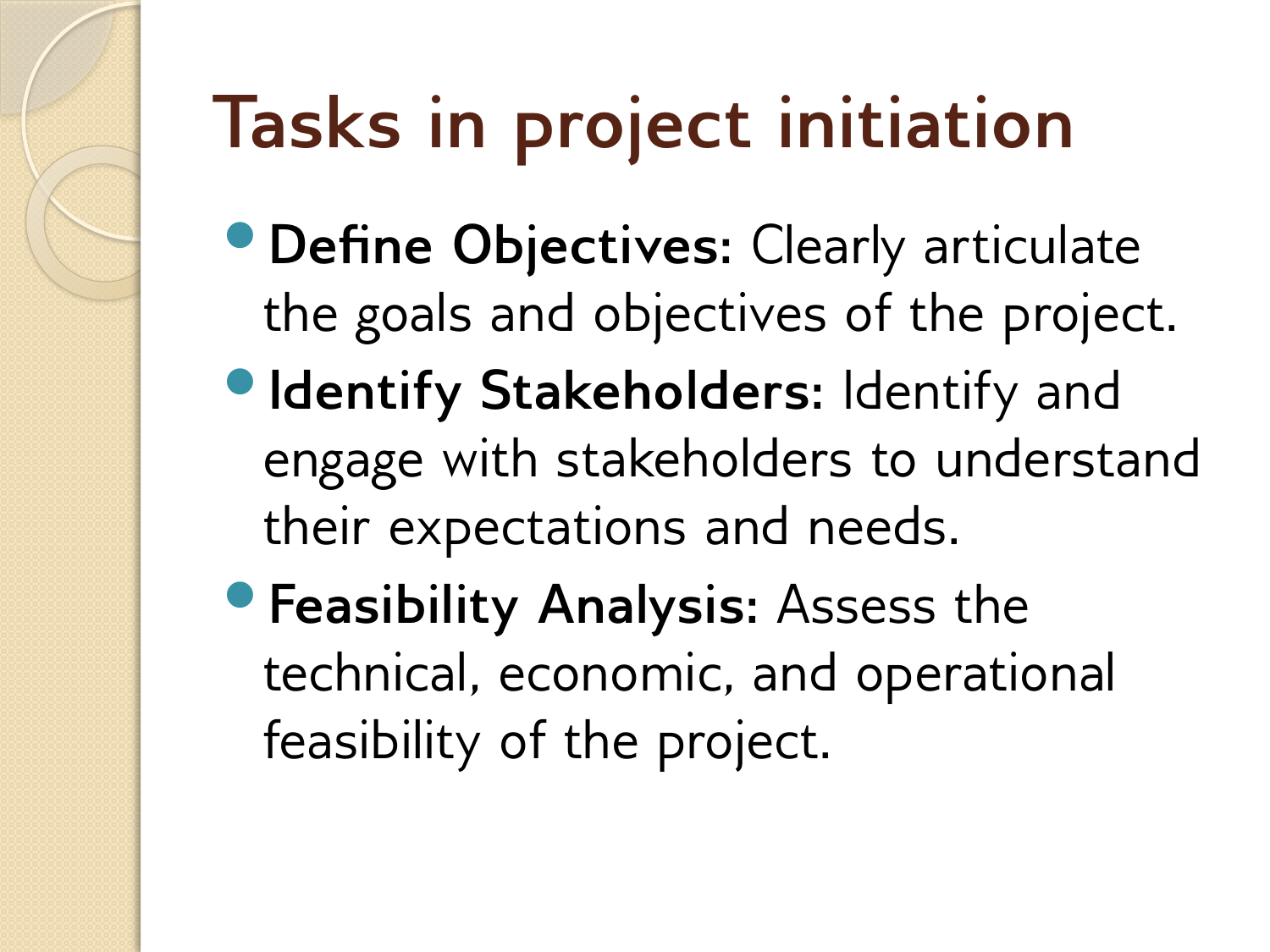

# Tasks in project initiation
Define Objectives: Clearly articulate the goals and objectives of the project.
Identify Stakeholders: Identify and engage with stakeholders to understand their expectations and needs.
Feasibility Analysis: Assess the technical, economic, and operational feasibility of the project.